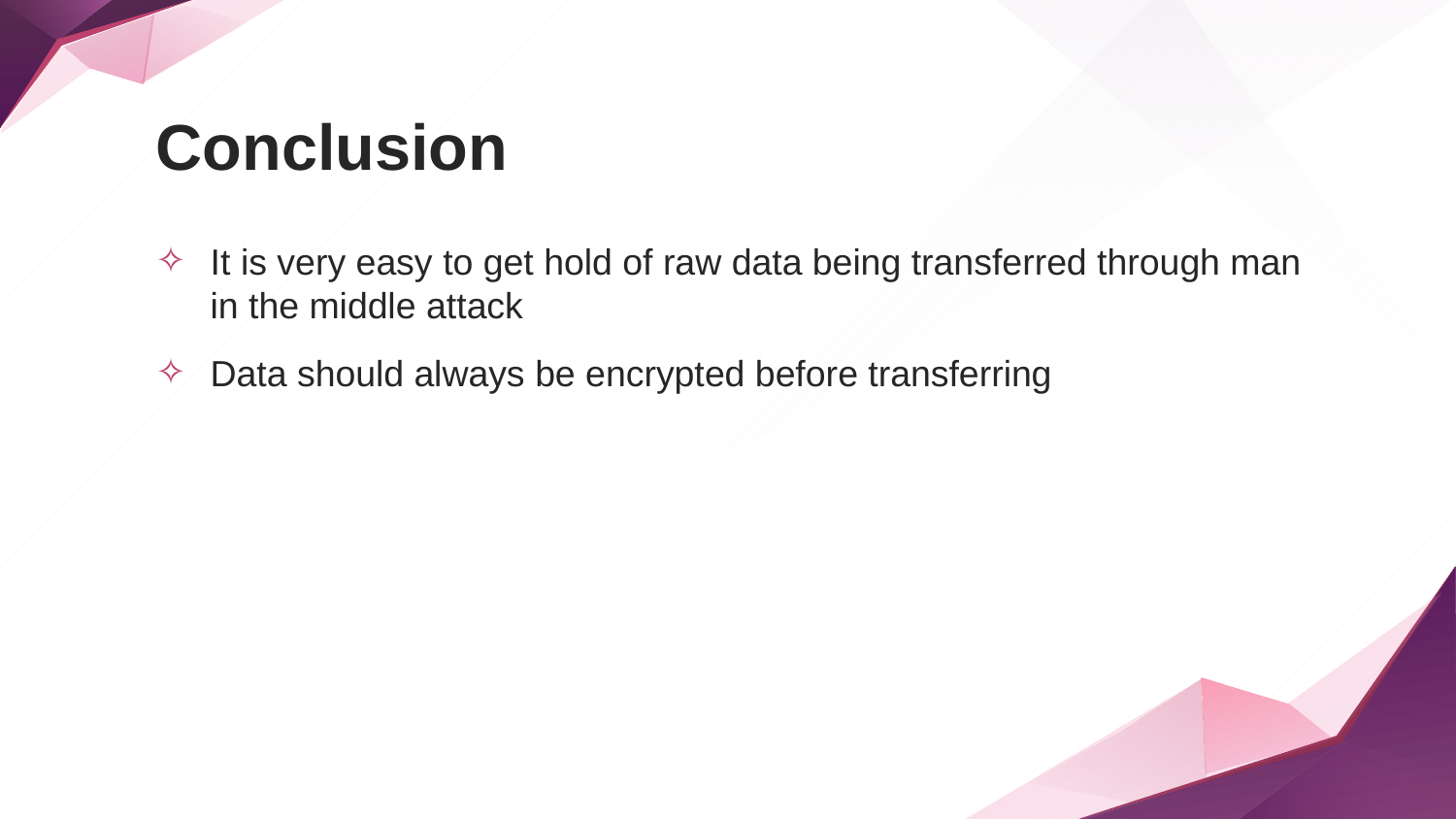

# Conclusion
It is very easy to get hold of raw data being transferred through man in the middle attack
Data should always be encrypted before transferring